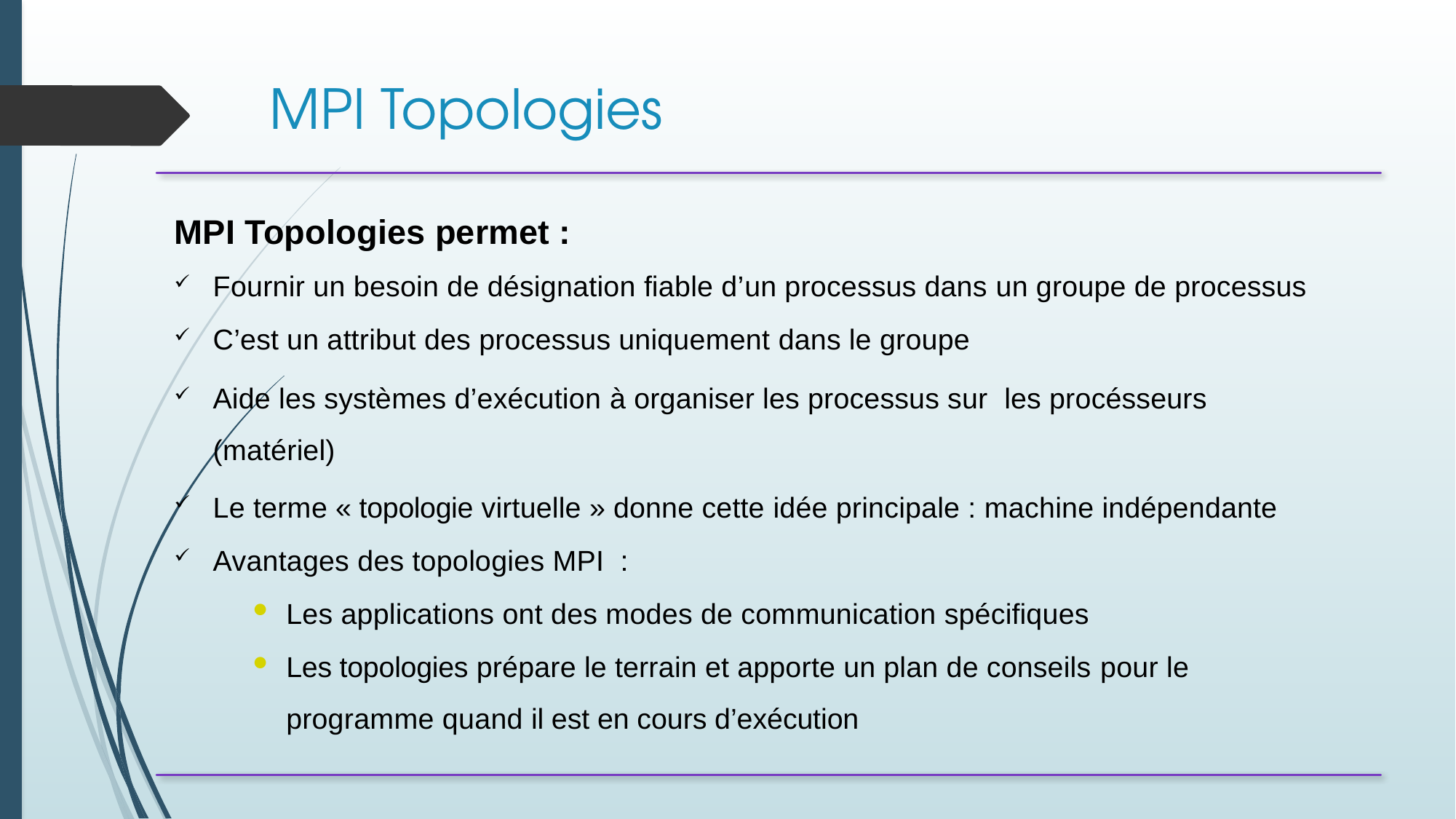

# MPI Topologies
MPI Topologies permet :
Fournir un besoin de désignation fiable d’un processus dans un groupe de processus
C’est un attribut des processus uniquement dans le groupe
Aide les systèmes d’exécution à organiser les processus sur  les procésseurs (matériel)
Le terme « topologie virtuelle » donne cette idée principale : machine indépendante
Avantages des topologies MPI  :
Les applications ont des modes de communication spécifiques
Les topologies prépare le terrain et apporte un plan de conseils pour le programme quand il est en cours d’exécution